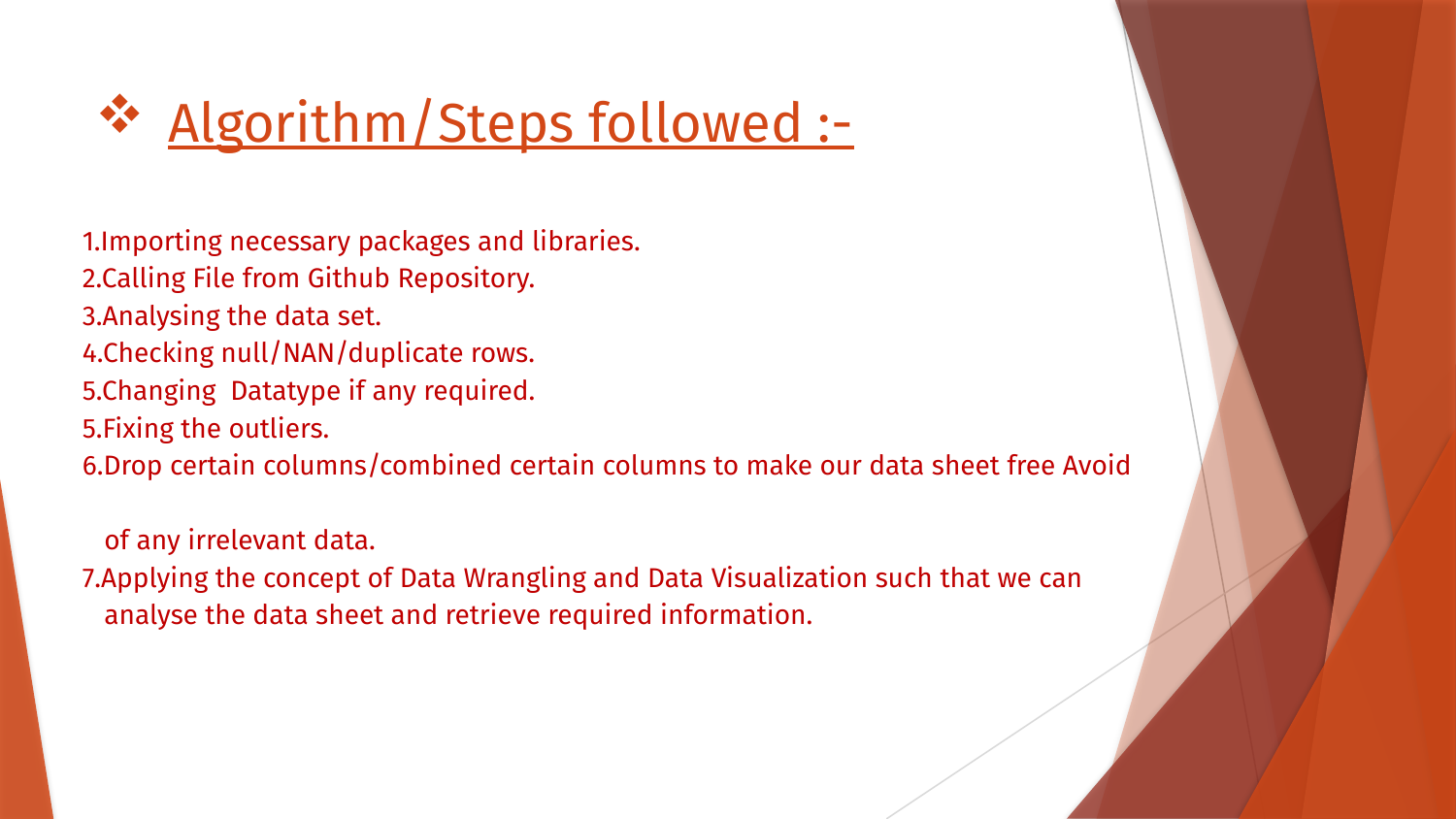

# Algorithm/Steps followed :-
1.Importing necessary packages and libraries.
2.Calling File from Github Repository.
3.Analysing the data set.
4.Checking null/NAN/duplicate rows.
5.Changing  Datatype if any required.
5.Fixing the outliers.
6.Drop certain columns/combined certain columns to make our data sheet free Avoid
   of any irrelevant data.
7.Applying the concept of Data Wrangling and Data Visualization such that we can
   analyse the data sheet and retrieve required information.